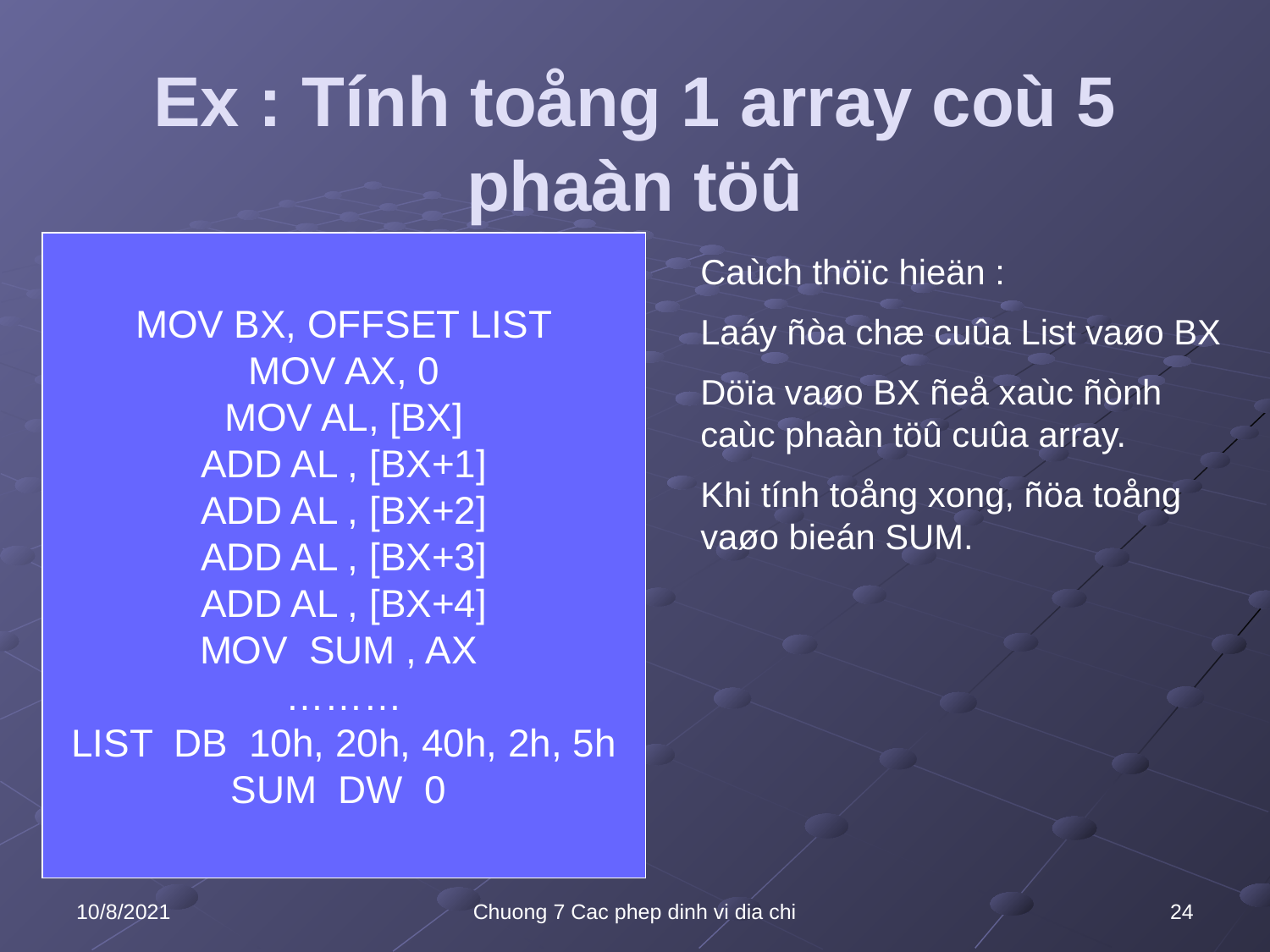

# Ex : Tính toång 1 array coù 5 phaàn töû
MOV BX, OFFSET LIST
MOV AX, 0
MOV AL, [BX]
ADD AL , [BX+1]
ADD AL , [BX+2]
ADD AL , [BX+3]
ADD AL , [BX+4]
MOV  SUM , AX
………
LIST  DB  10h, 20h, 40h, 2h, 5h
SUM  DW  0
Caùch thöïc hieän :
Laáy ñòa chæ cuûa List vaøo BX
Döïa vaøo BX ñeå xaùc ñònh caùc phaàn töû cuûa array.
Khi tính toång xong, ñöa toång vaøo bieán SUM.
10/8/2021
Chuong 7 Cac phep dinh vi dia chi
24